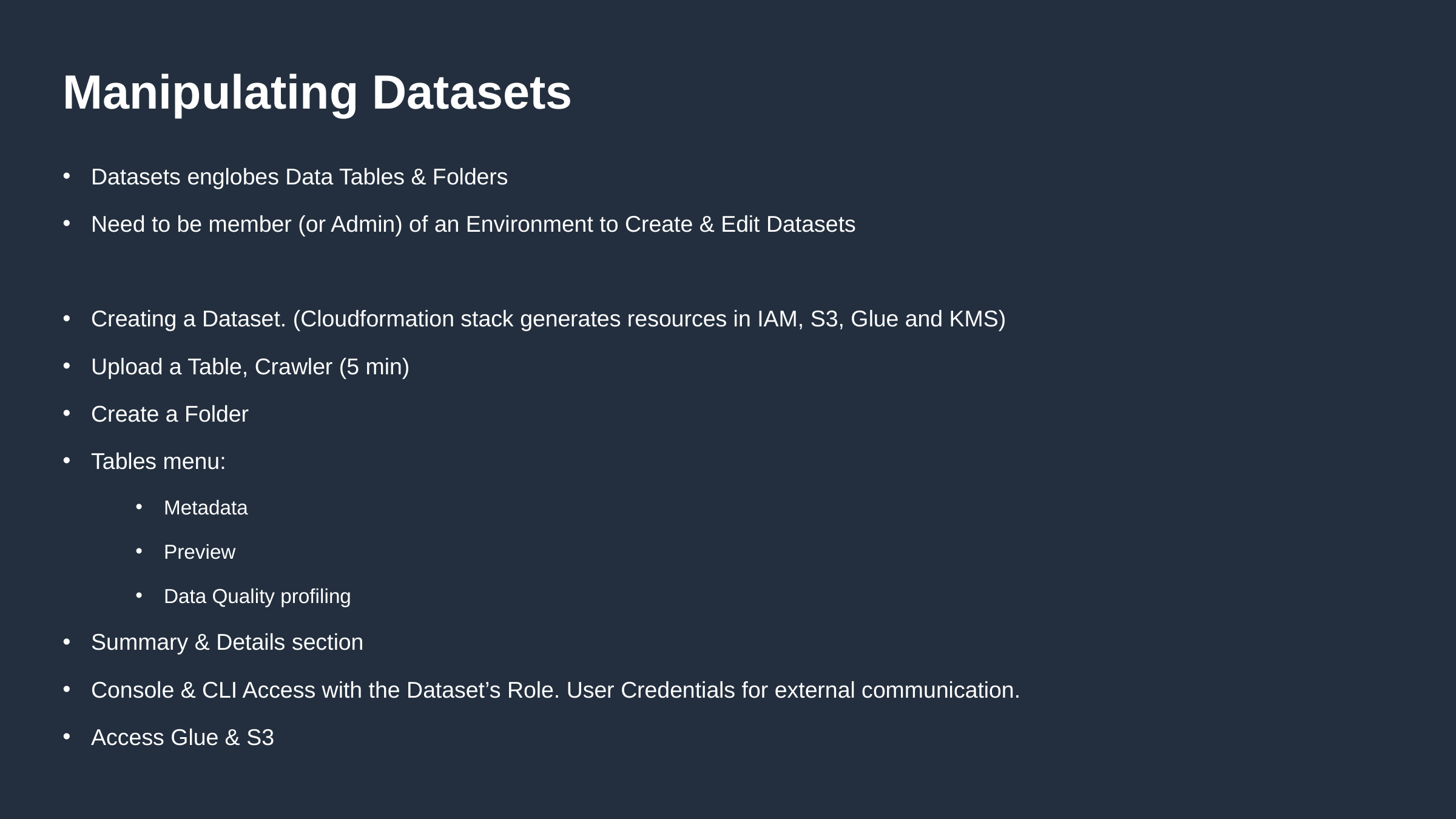

# Manipulating Datasets
Datasets englobes Data Tables & Folders
Need to be member (or Admin) of an Environment to Create & Edit Datasets

Creating a Dataset. (Cloudformation stack generates resources in IAM, S3, Glue and KMS)
Upload a Table, Crawler (5 min)
Create a Folder
Tables menu:
Metadata
Preview
Data Quality profiling
Summary & Details section
Console & CLI Access with the Dataset’s Role. User Credentials for external communication.
Access Glue & S3